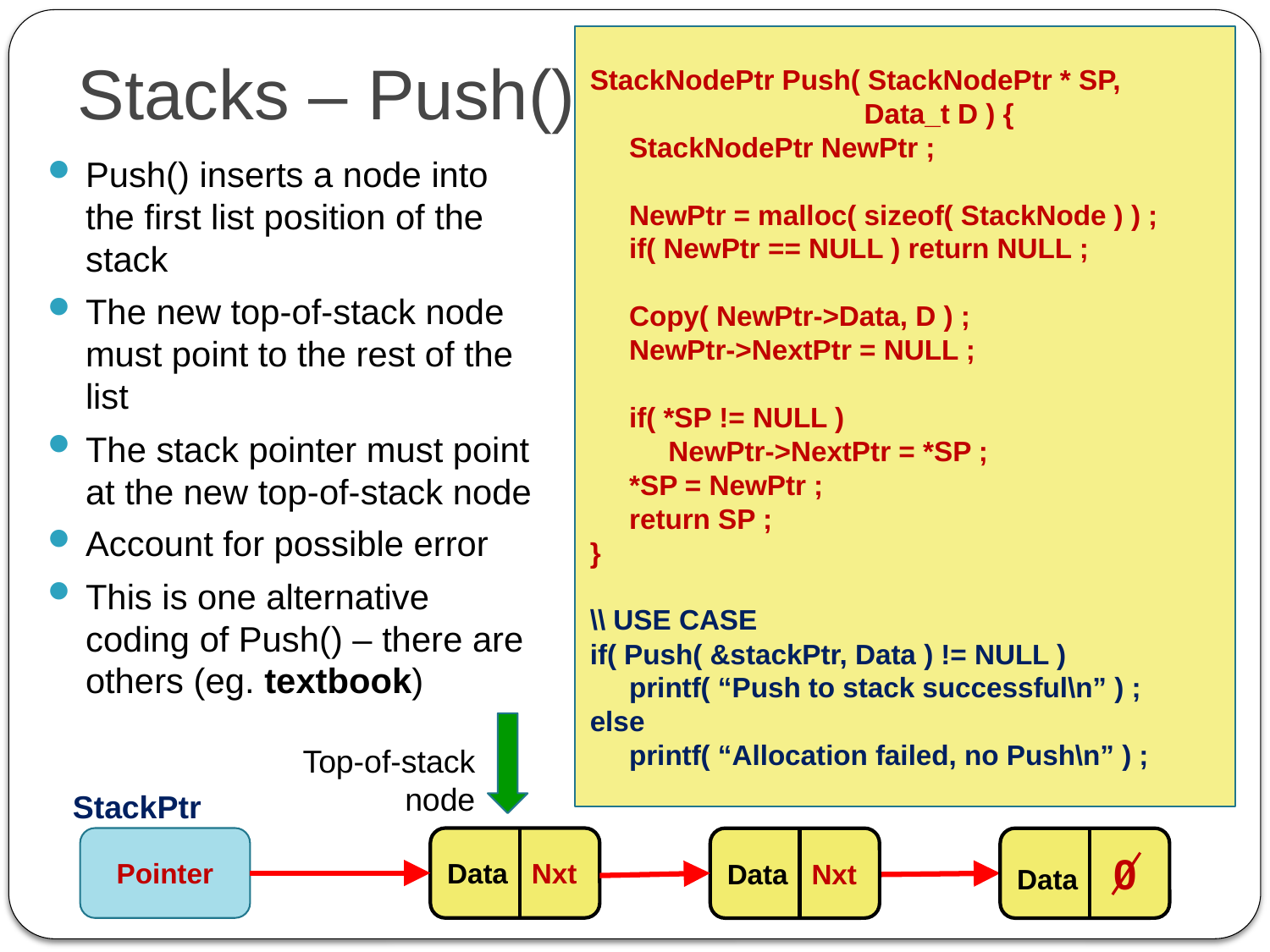

StackNodePtr Push( StackNodePtr * SP,
                                   Data_t D ) {
     StackNodePtr NewPtr ;

     NewPtr = malloc( sizeof( StackNode ) ) ;
     if( NewPtr == NULL ) return NULL ;
     Copy( NewPtr->Data, D ) ;
     NewPtr->NextPtr = NULL ;
     if( *SP != NULL )
          NewPtr->NextPtr = *SP ;
     *SP = NewPtr ;
     return SP ;
}

\\ USE CASE
if( Push( &stackPtr, Data ) != NULL )
     printf( “Push to stack successful\n” ) ;
else
     printf( “Allocation failed, no Push\n” ) ;
# Stacks – Push()
Push() inserts a node into the first list position of the stack
The new top-of-stack node must point to the rest of the list
The stack pointer must point at the new top-of-stack node
Account for possible error
This is one alternative coding of Push() – there are others (eg. textbook)

Top-of-stack node
StackPtr
Pointer
Data   Nxt
Data   Nxt
Data    0